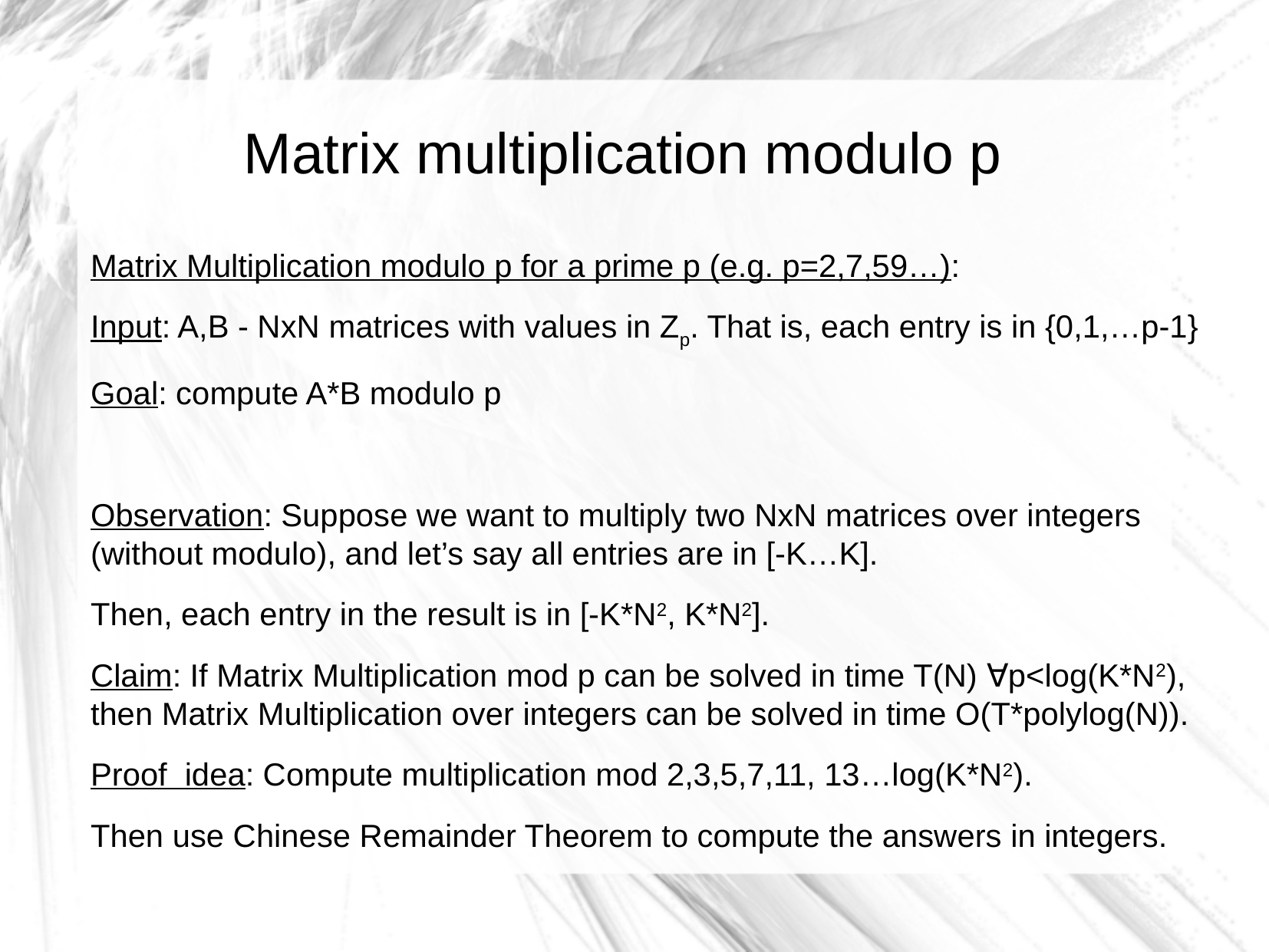

Matrix multiplication modulo p
Matrix Multiplication modulo p for a prime p (e.g. p=2,7,59…):
Input: A,B - NxN matrices with values in Zp. That is, each entry is in {0,1,…p-1}
Goal: compute A*B modulo p

Observation: Suppose we want to multiply two NxN matrices over integers (without modulo), and let’s say all entries are in [-K…K].
Then, each entry in the result is in [-K*N2, K*N2].
Claim: If Matrix Multiplication mod p can be solved in time T(N) ∀p<log(K*N2), then Matrix Multiplication over integers can be solved in time O(T*polylog(N)).
Proof  idea: Compute multiplication mod 2,3,5,7,11, 13…log(K*N2).
Then use Chinese Remainder Theorem to compute the answers in integers.